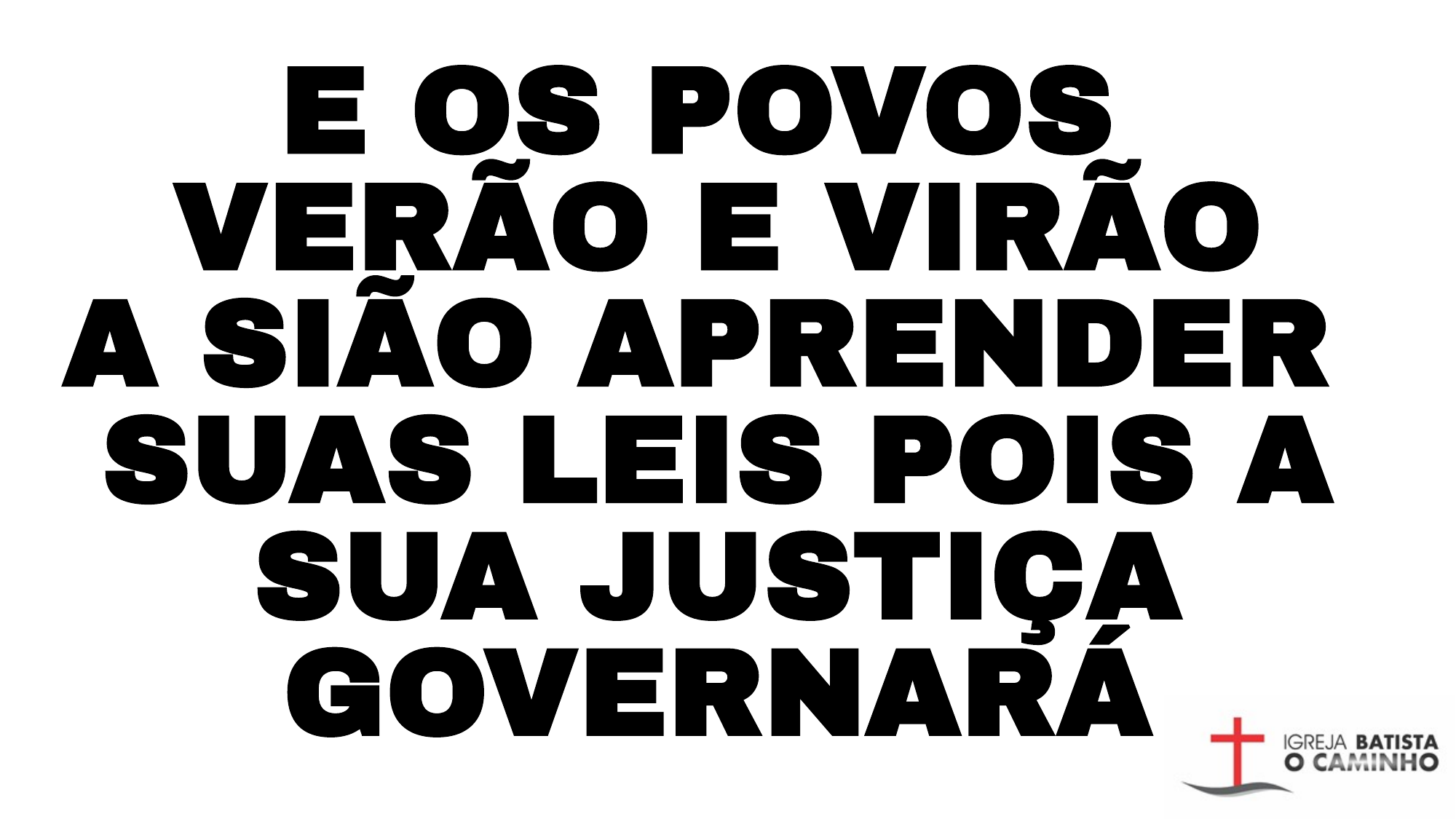

# E OS POVOS VERÃO E VIRÃO A SIÃO APRENDER SUAS LEIS POIS A SUA JUSTIÇA GOVERNARÁ